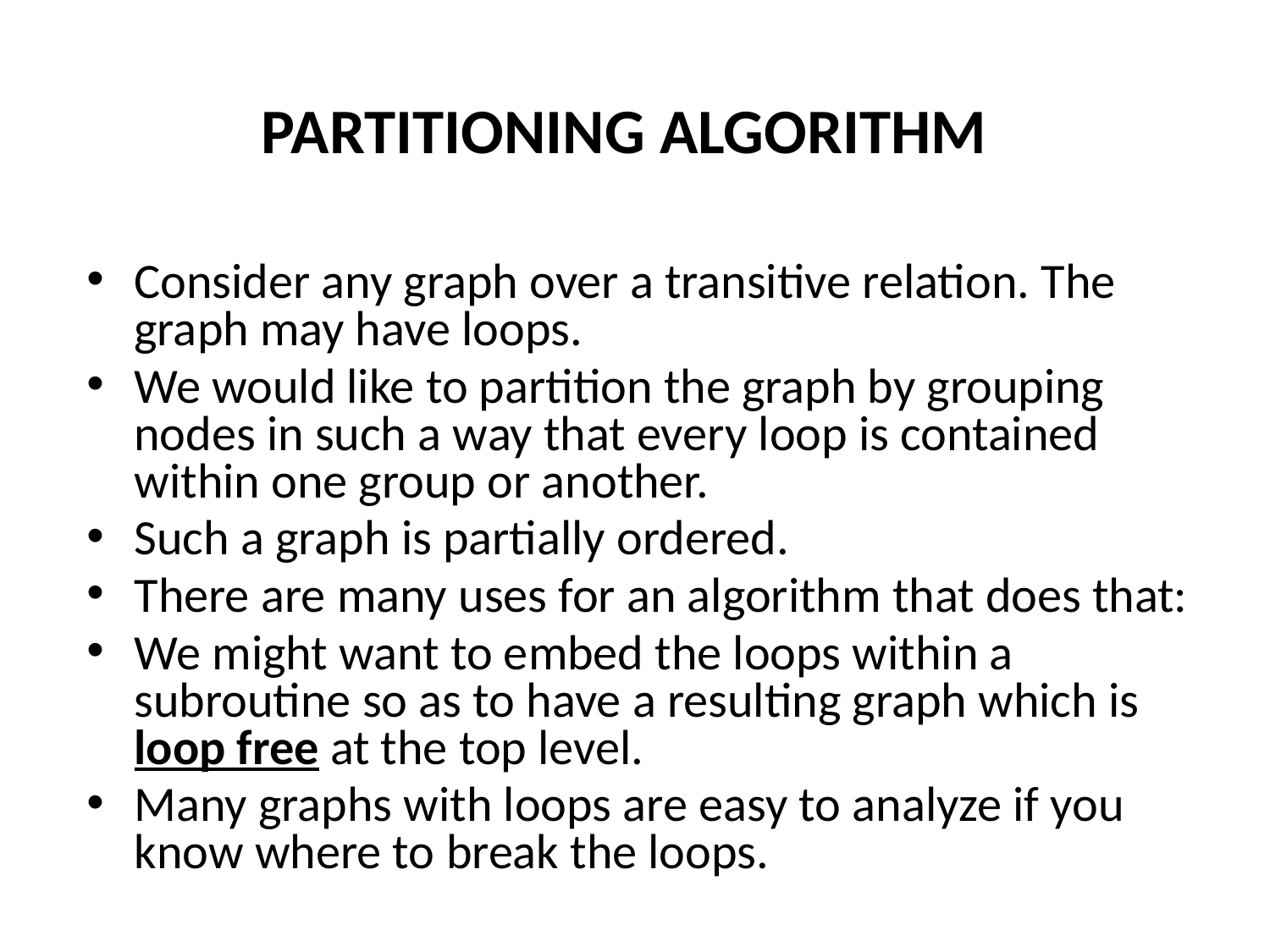

# PARTITIONING ALGORITHM
Consider any graph over a transitive relation. The graph may have loops.
We would like to partition the graph by grouping nodes in such a way that every loop is contained within one group or another.
Such a graph is partially ordered.
There are many uses for an algorithm that does that:
We might want to embed the loops within a subroutine so as to have a resulting graph which is loop free at the top level.
Many graphs with loops are easy to analyze if you know where to break the loops.